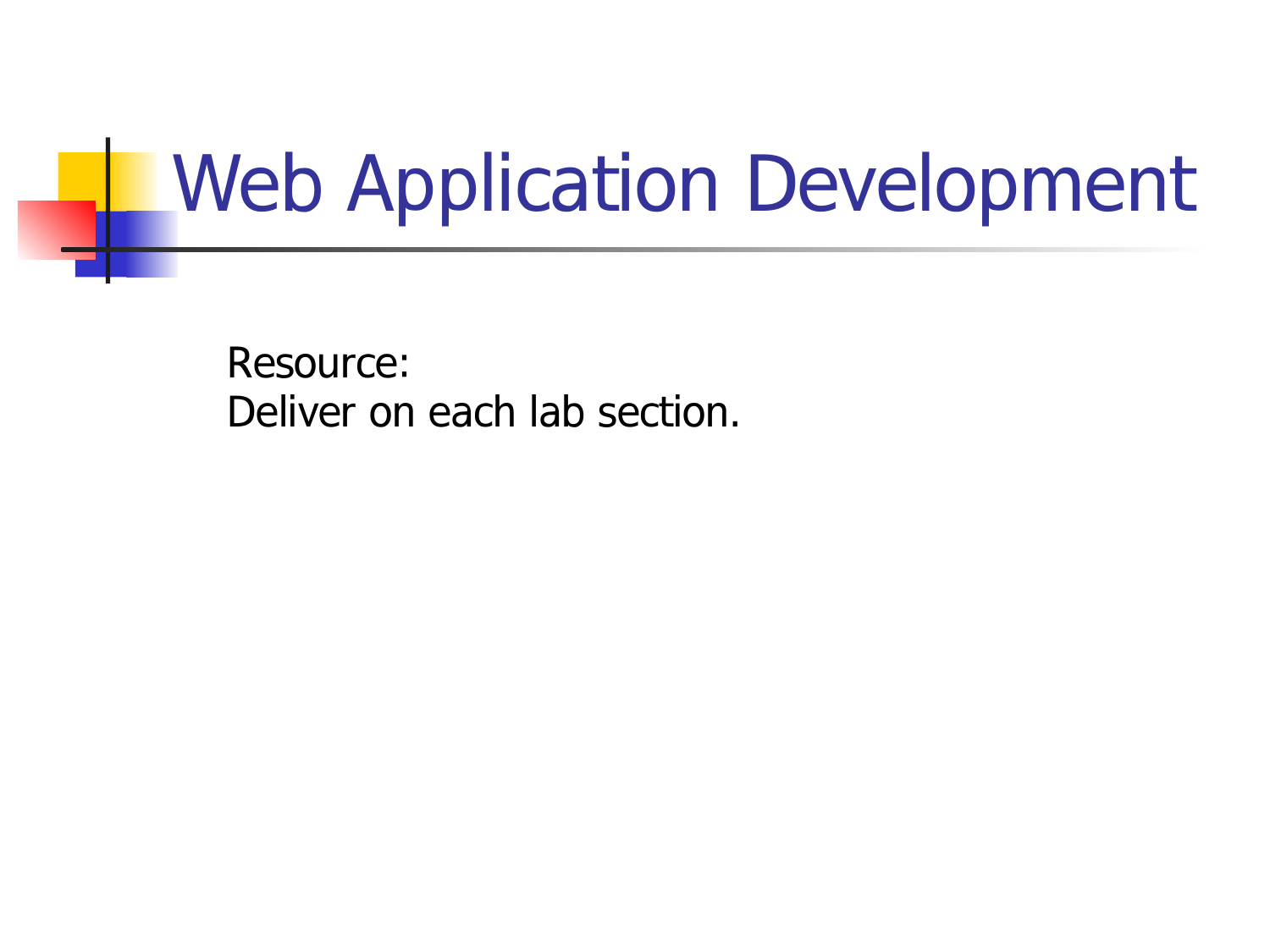

# Web Application Development

Resource:
Deliver on each lab section.